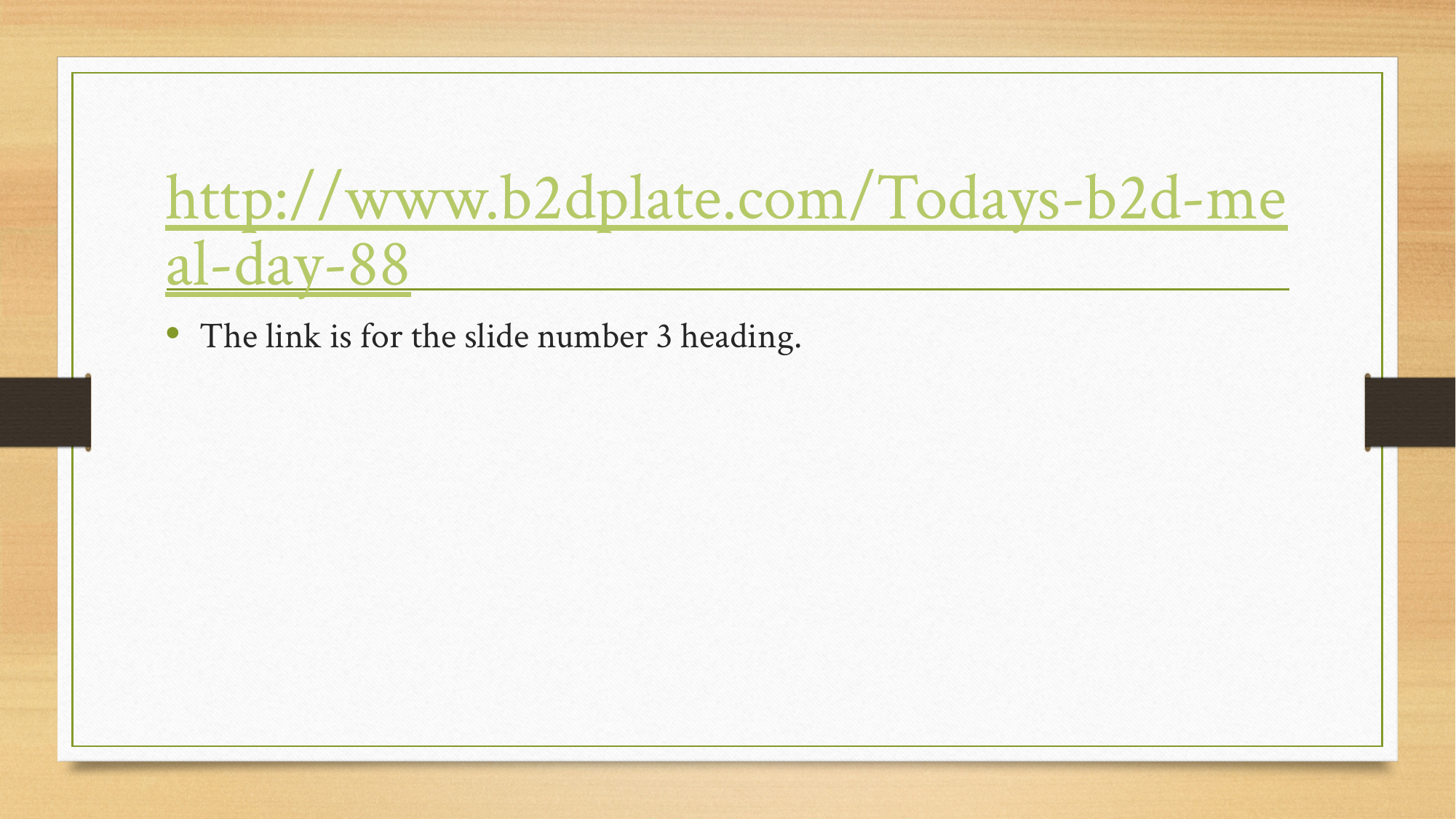

# http://www.b2dplate.com/Todays-b2d-meal-day-88
The link is for the slide number 3 heading.